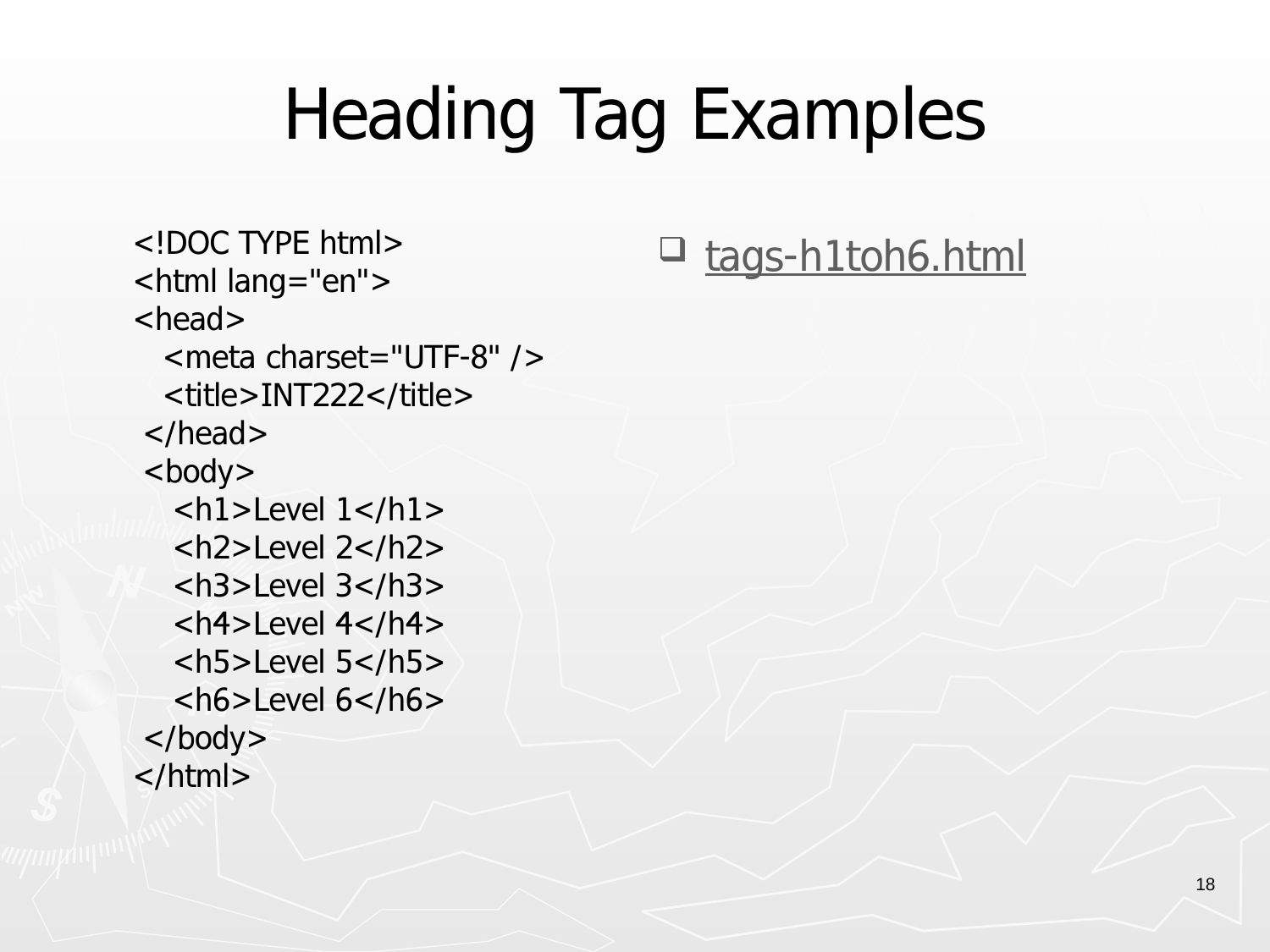

# Heading Tag Examples
<!DOC TYPE html>
<html lang="en">
<head>
   <meta charset="UTF-8" />
   <title>INT222</title>
 </head>
 <body>
    <h1>Level 1</h1>
    <h2>Level 2</h2>
    <h3>Level 3</h3>
    <h4>Level 4</h4>
    <h5>Level 5</h5>
    <h6>Level 6</h6>
 </body>
</html>
tags-h1toh6.html
18